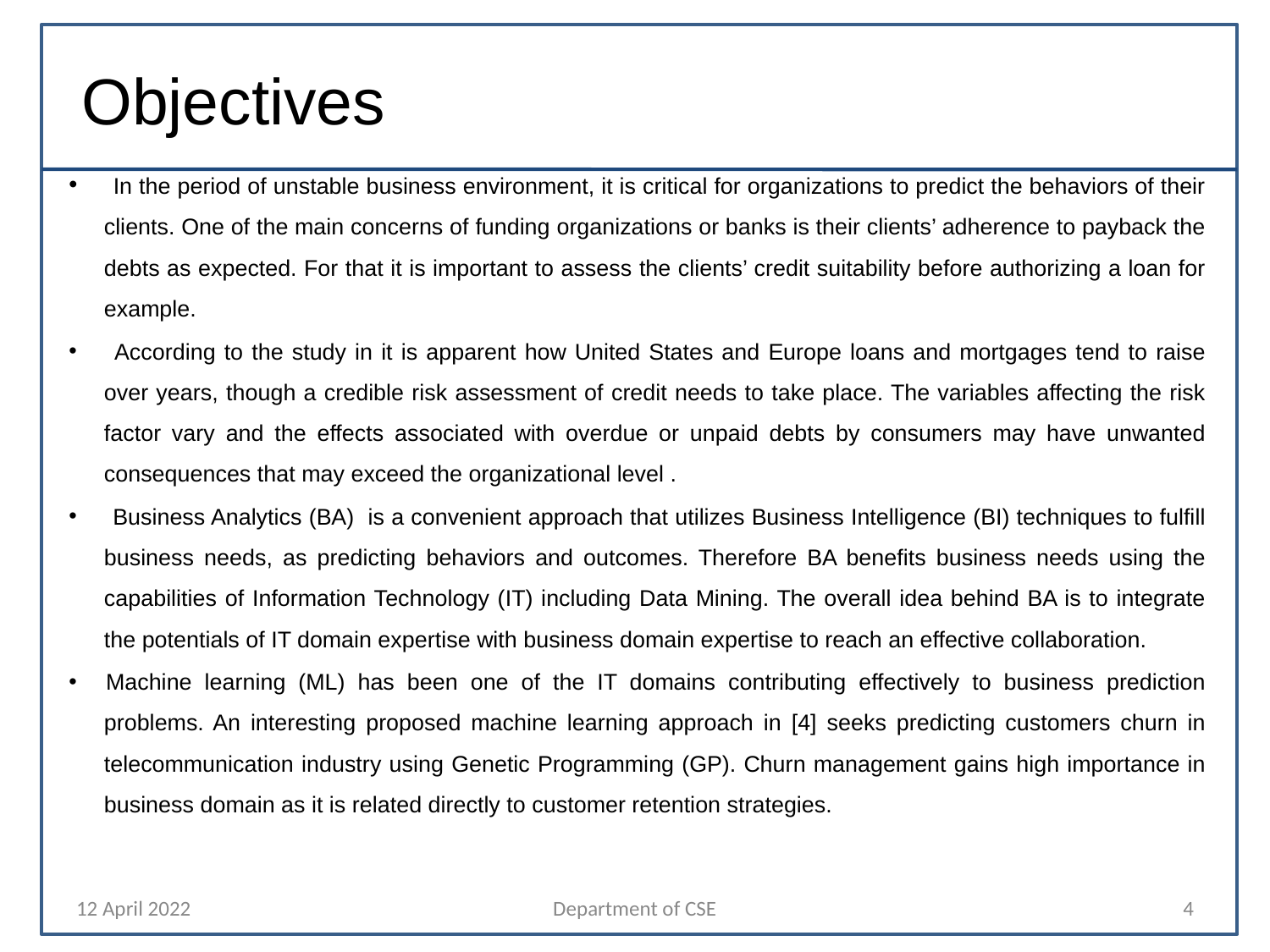

# Objectives
 In the period of unstable business environment, it is critical for organizations to predict the behaviors of their clients. One of the main concerns of funding organizations or banks is their clients’ adherence to payback the debts as expected. For that it is important to assess the clients’ credit suitability before authorizing a loan for example.
 According to the study in it is apparent how United States and Europe loans and mortgages tend to raise over years, though a credible risk assessment of credit needs to take place. The variables affecting the risk factor vary and the effects associated with overdue or unpaid debts by consumers may have unwanted consequences that may exceed the organizational level .
 Business Analytics (BA)  is a convenient approach that utilizes Business Intelligence (BI) techniques to fulfill business needs, as predicting behaviors and outcomes. Therefore BA benefits business needs using the capabilities of Information Technology (IT) including Data Mining. The overall idea behind BA is to integrate the potentials of IT domain expertise with business domain expertise to reach an effective collaboration.
Machine learning (ML) has been one of the IT domains contributing effectively to business prediction problems. An interesting proposed machine learning approach in [4] seeks predicting customers churn in telecommunication industry using Genetic Programming (GP). Churn management gains high importance in business domain as it is related directly to customer retention strategies.

12 April 2022
Department of CSE
4